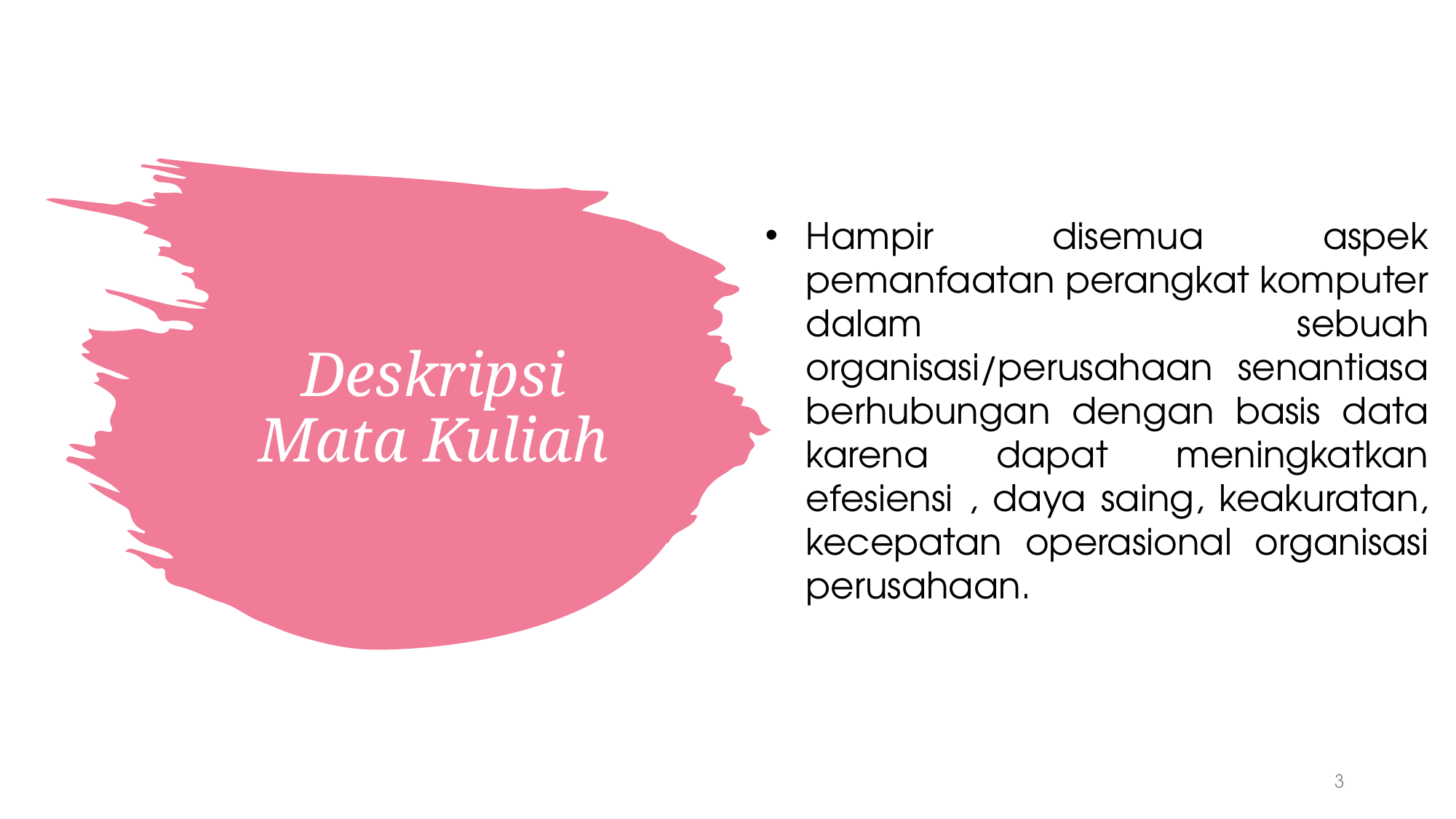

Hampir disemua aspek pemanfaatan perangkat komputer dalam sebuah organisasi/perusahaan senantiasa berhubungan dengan basis data karena dapat meningkatkan efesiensi , daya saing, keakuratan, kecepatan operasional organisasi perusahaan.
# Deskripsi Mata Kuliah
3